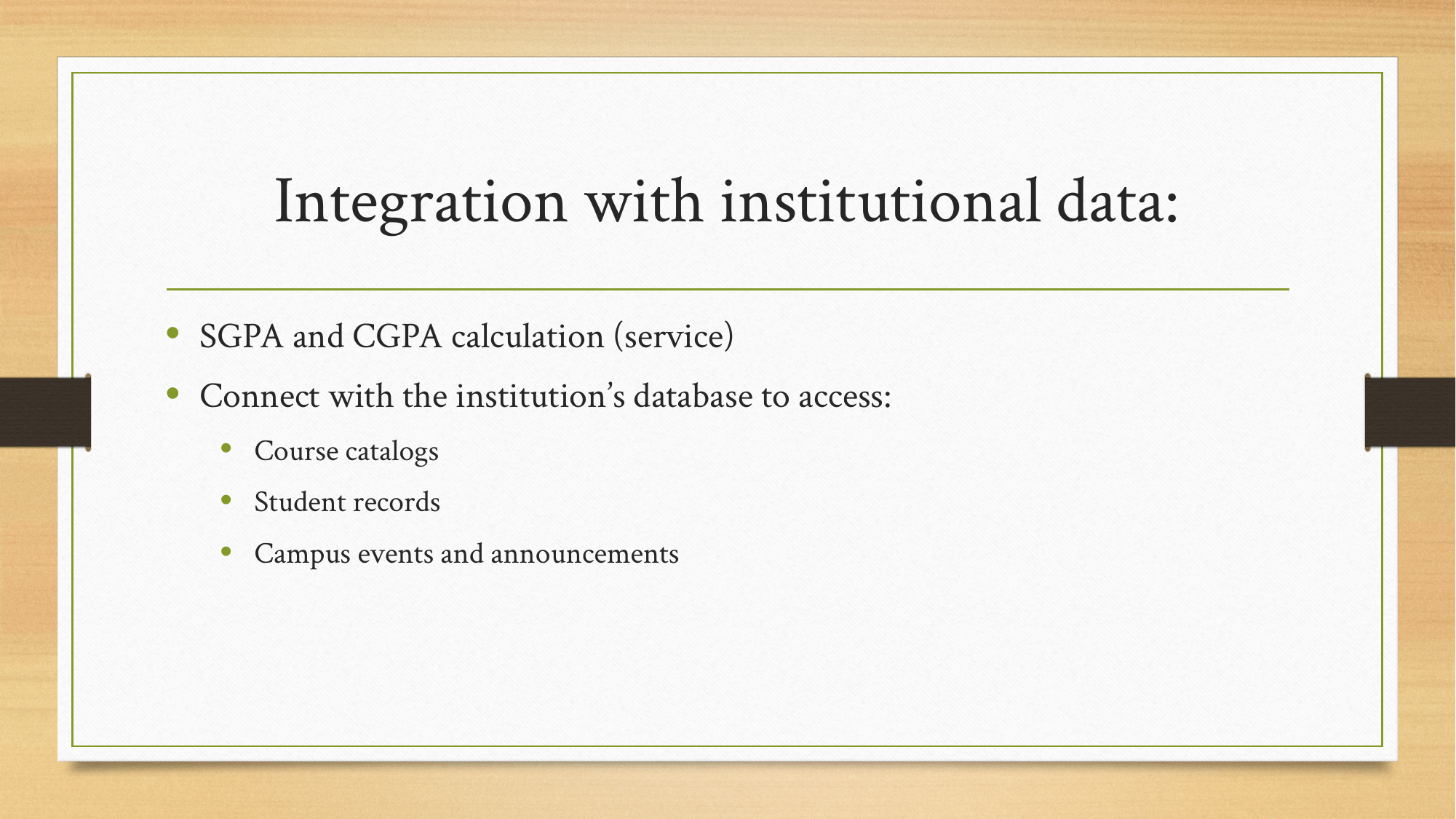

# Integration with institutional data:
SGPA and CGPA calculation (service)
Connect with the institution’s database to access:
Course catalogs
Student records
Campus events and announcements